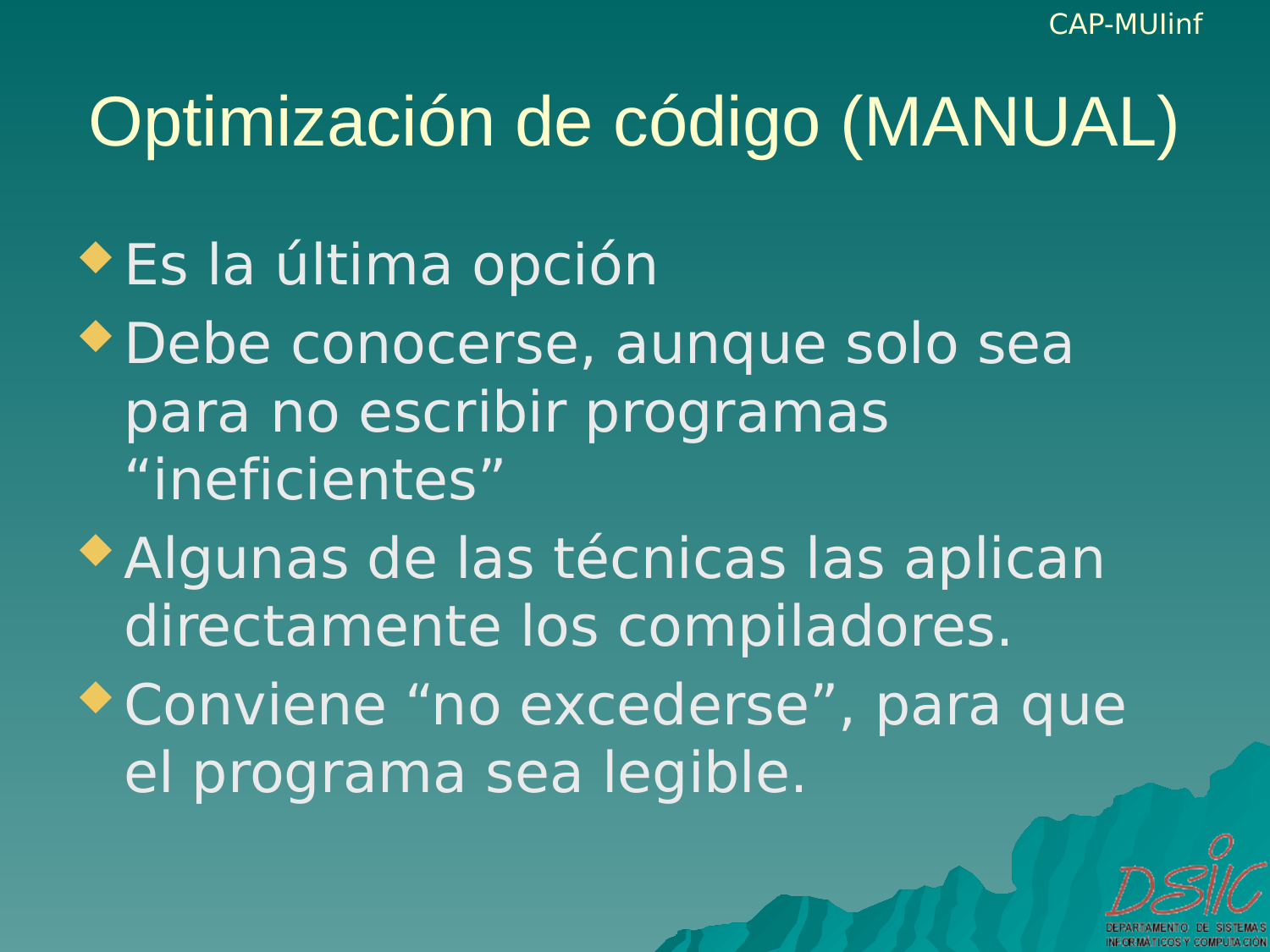

# Optimización de código (MANUAL)
Es la última opción
Debe conocerse, aunque solo sea para no escribir programas “ineficientes”
Algunas de las técnicas las aplican directamente los compiladores.
Conviene “no excederse”, para que el programa sea legible.